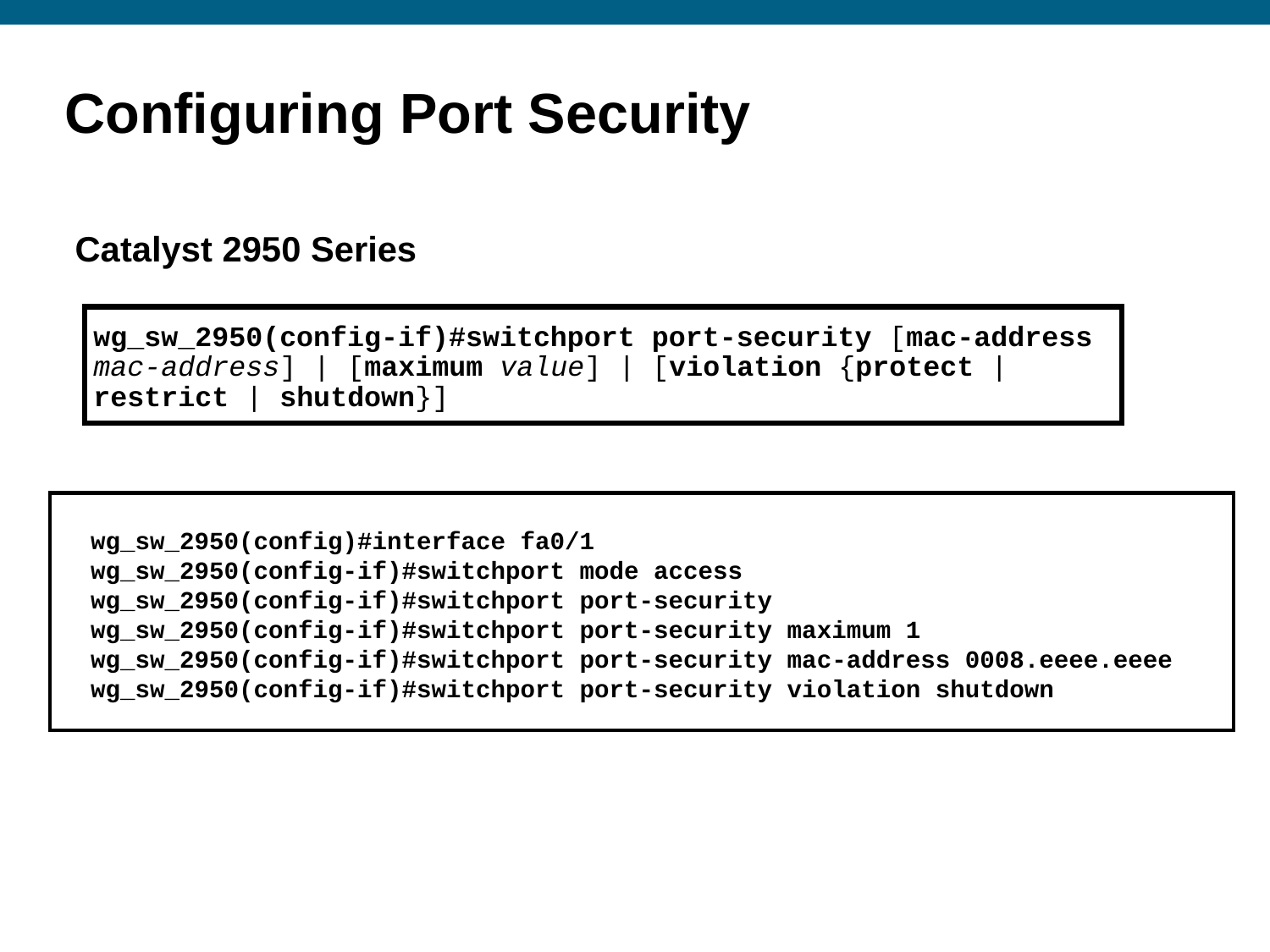

Configuring Port Security
Catalyst 2950 Series

wg_sw_2950(config-if)#switchport port-security [mac-address mac-address] | [maximum value] | [violation {protect |restrict | shutdown}]

wg_sw_2950(config)#interface fa0/1
wg_sw_2950(config-if)#switchport mode access
wg_sw_2950(config-if)#switchport port-security
wg_sw_2950(config-if)#switchport port-security maximum 1
wg_sw_2950(config-if)#switchport port-security mac-address 0008.eeee.eeee
wg_sw_2950(config-if)#switchport port-security violation shutdown